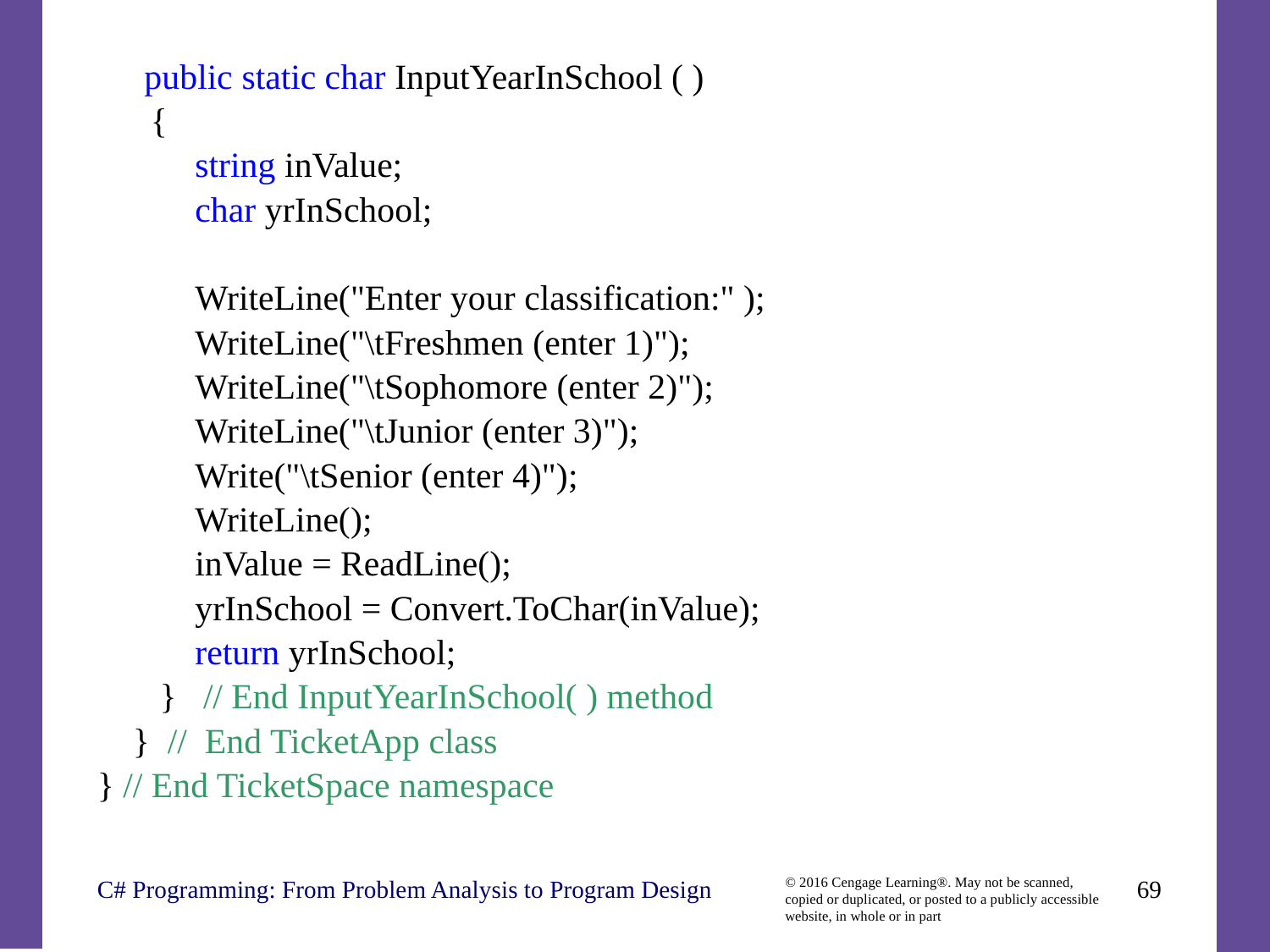

public static char InputYearInSchool ( )
      {
           string inValue;
           char yrInSchool;

           WriteLine("Enter your classification:" );
           WriteLine("\tFreshmen (enter 1)");
           WriteLine("\tSophomore (enter 2)");
           WriteLine("\tJunior (enter 3)");
           Write("\tSenior (enter 4)");
           WriteLine();
           inValue = ReadLine();
           yrInSchool = Convert.ToChar(inValue);
           return yrInSchool;
       }   // End InputYearInSchool( ) method
    }  //  End TicketApp class
} // End TicketSpace namespace
C# Programming: From Problem Analysis to Program Design

69